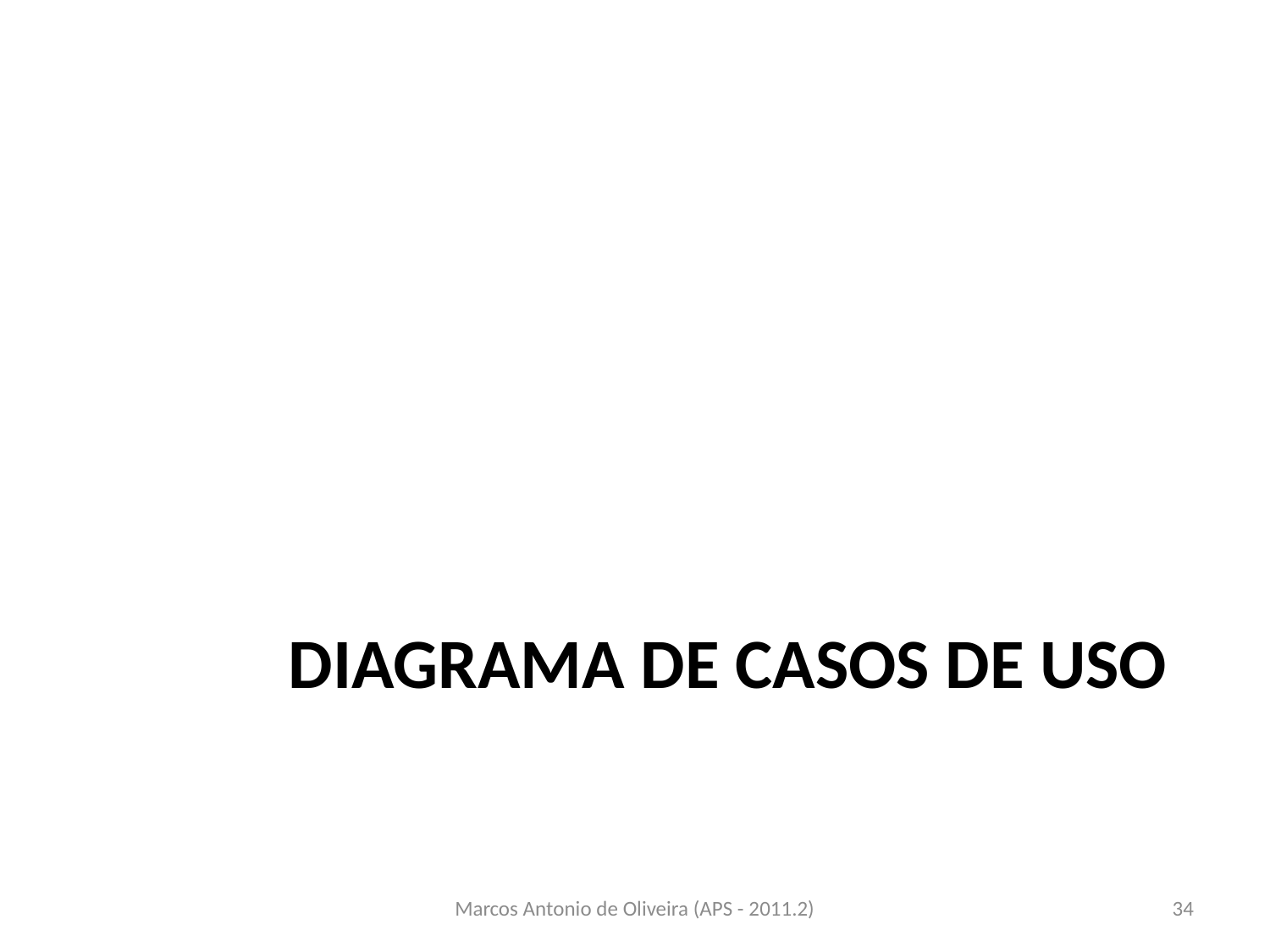

# Diagrama de casos de uso
Marcos Antonio de Oliveira (APS - 2011.2)
34